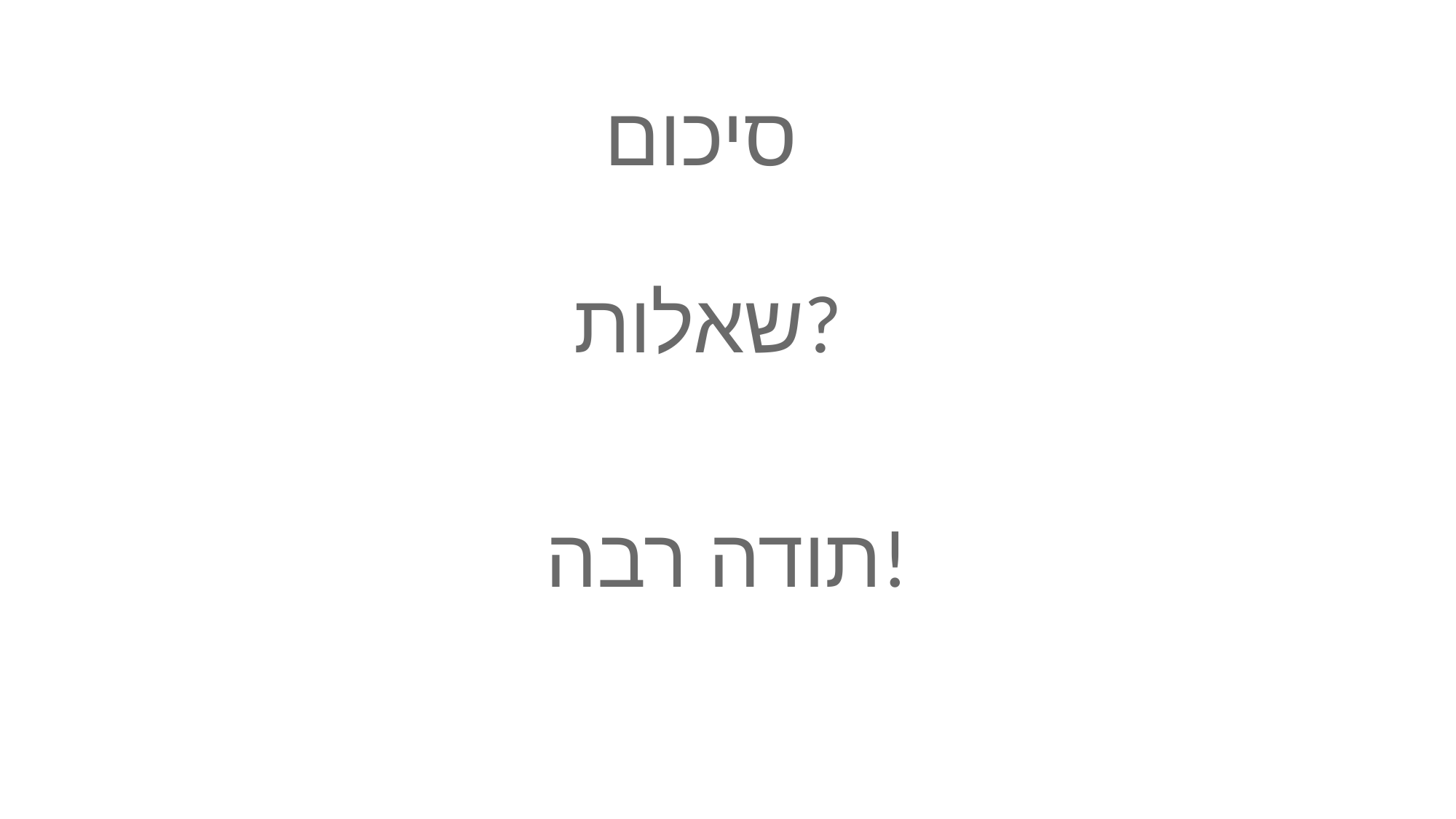

סיכום
שאלות?
תודה רבה!

 [Internal Use] for Check Point employees​